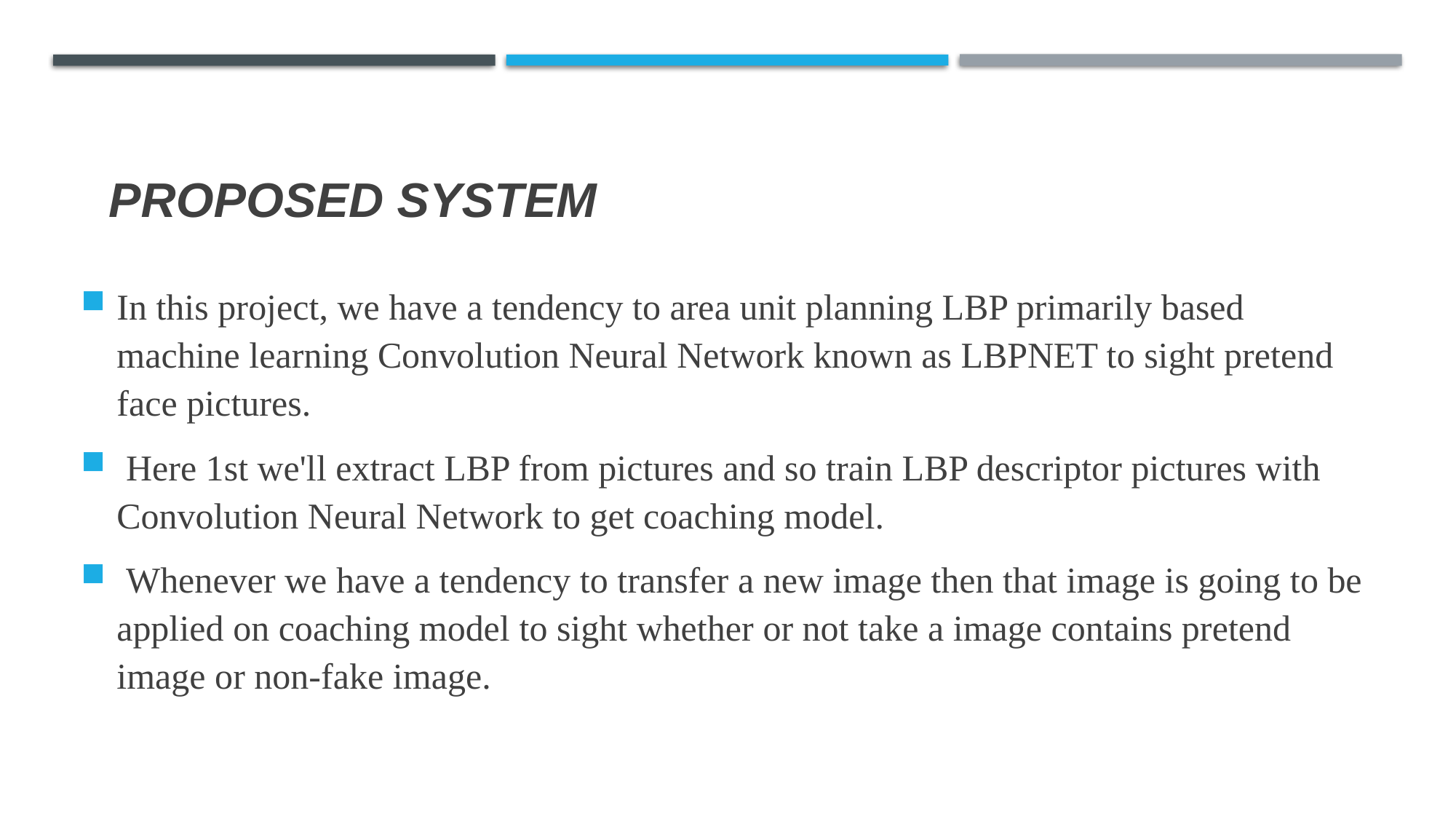

# Proposed system
In this project, we have a tendency to area unit planning LBP primarily based machine learning Convolution Neural Network known as LBPNET to sight pretend face pictures.
 Here 1st we'll extract LBP from pictures and so train LBP descriptor pictures with Convolution Neural Network to get coaching model.
 Whenever we have a tendency to transfer a new image then that image is going to be applied on coaching model to sight whether or not take a image contains pretend image or non-fake image.